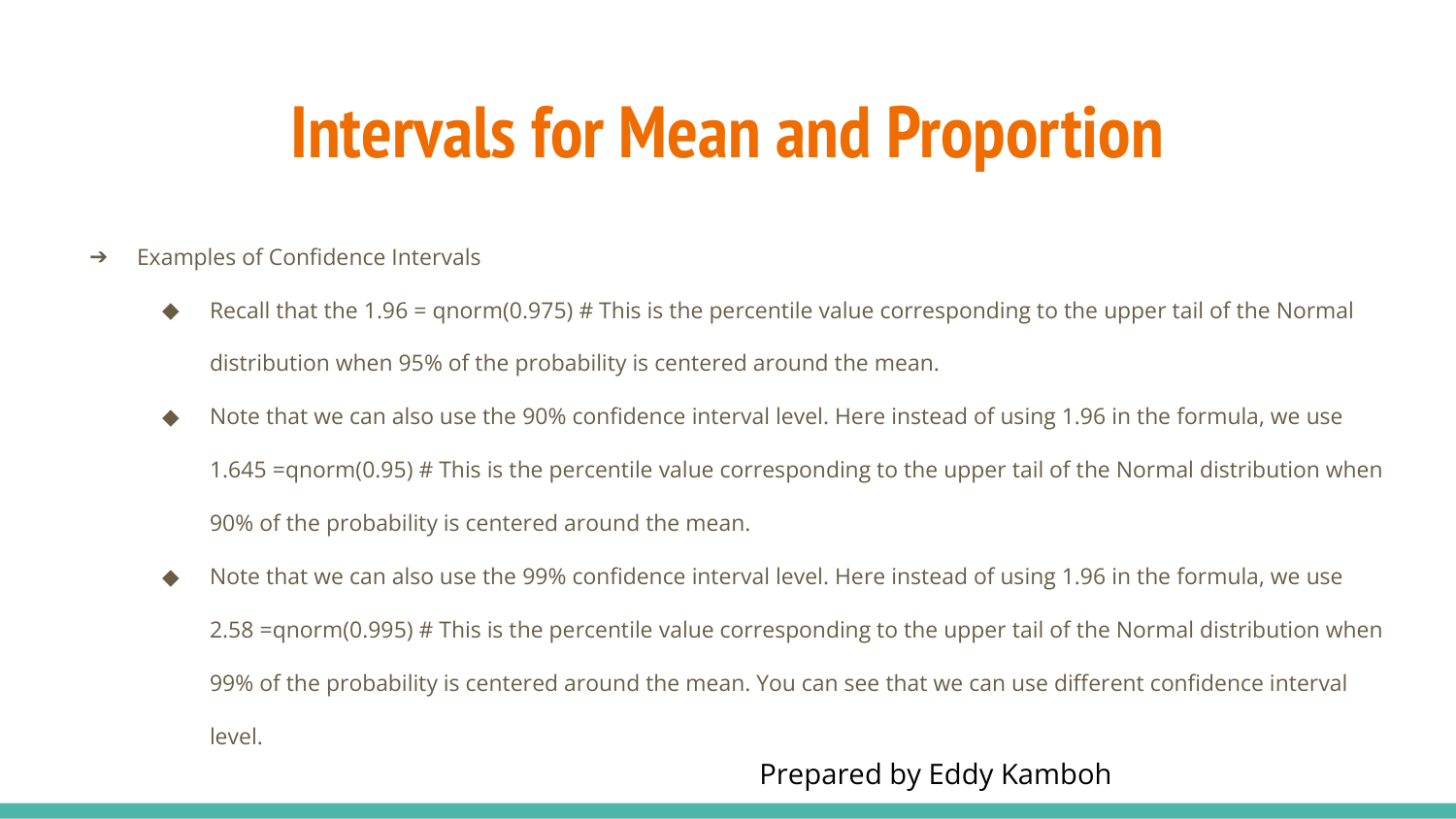

# Intervals for Mean and Proportion
Examples of Confidence Intervals
Recall that the 1.96 = qnorm(0.975) # This is the percentile value corresponding to the upper tail of the Normal distribution when 95% of the probability is centered around the mean.
Note that we can also use the 90% confidence interval level. Here instead of using 1.96 in the formula, we use 1.645 =qnorm(0.95) # This is the percentile value corresponding to the upper tail of the Normal distribution when 90% of the probability is centered around the mean.
Note that we can also use the 99% confidence interval level. Here instead of using 1.96 in the formula, we use 2.58 =qnorm(0.995) # This is the percentile value corresponding to the upper tail of the Normal distribution when 99% of the probability is centered around the mean. You can see that we can use different confidence interval level.